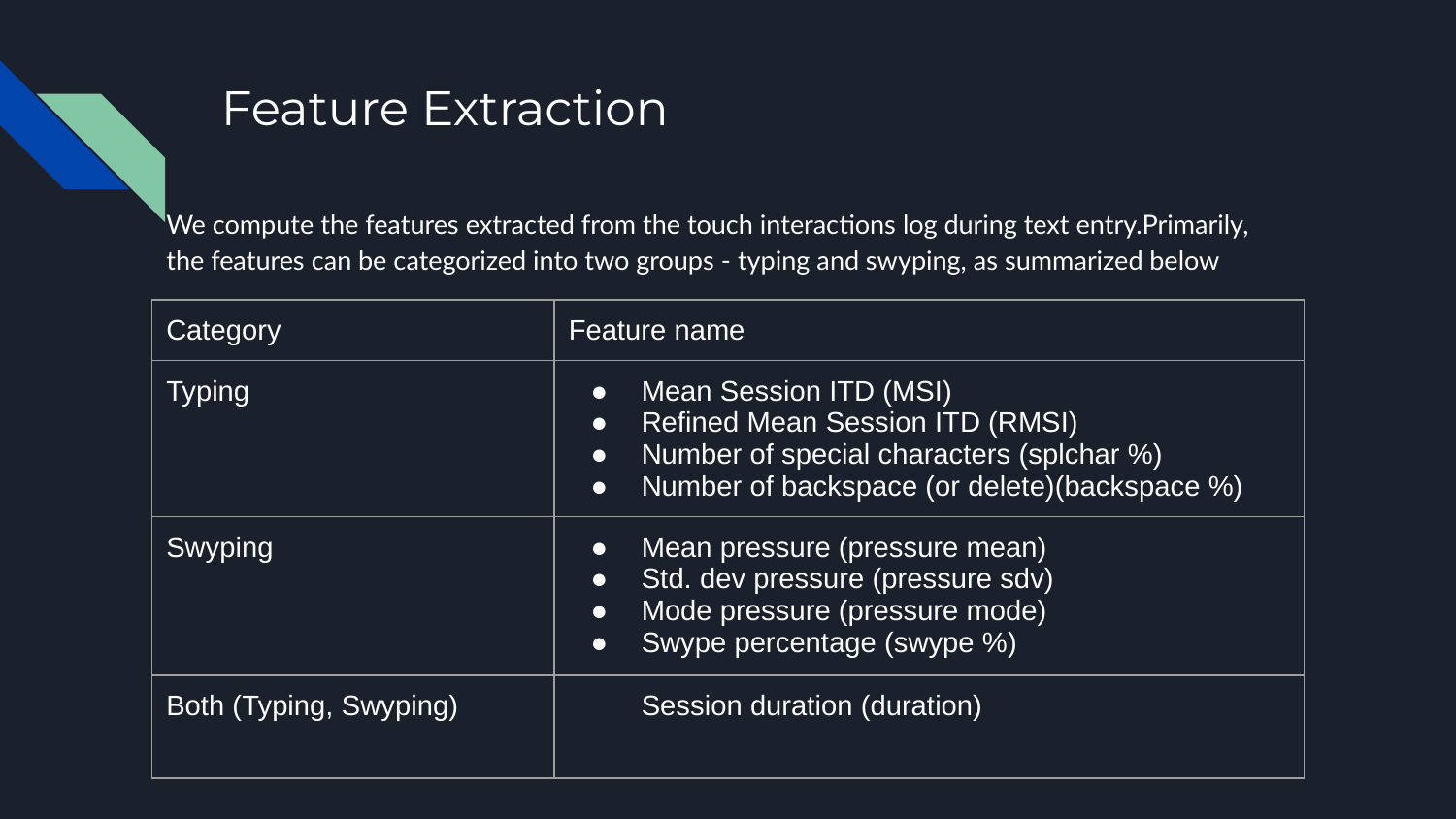

# Feature Extraction
We compute the features extracted from the touch interactions log during text entry.Primarily, the features can be categorized into two groups - typing and swyping, as summarized below

| Category | Feature name |
| --- | --- |
| Typing | Mean Session ITD (MSI) Refined Mean Session ITD (RMSI) Number of special characters (splchar %) Number of backspace (or delete)(backspace %) |
| Swyping | Mean pressure (pressure mean) Std. dev pressure (pressure sdv) Mode pressure (pressure mode) Swype percentage (swype %) |
| Both (Typing, Swyping) | Session duration (duration) |